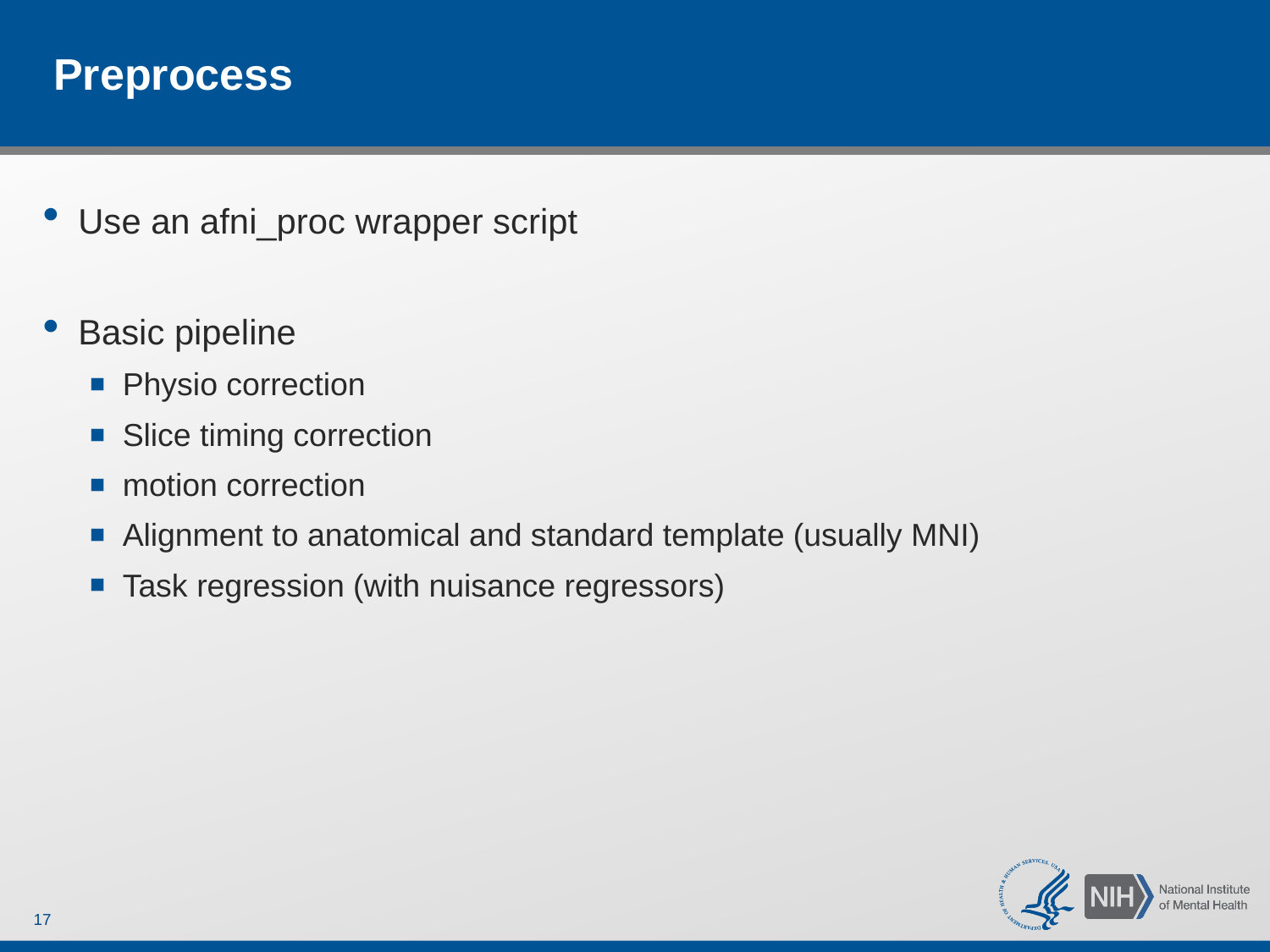

# Preprocess
Use an afni_proc wrapper script

Basic pipeline
Physio correction
Slice timing correction
motion correction
Alignment to anatomical and standard template (usually MNI)
Task regression (with nuisance regressors)

17